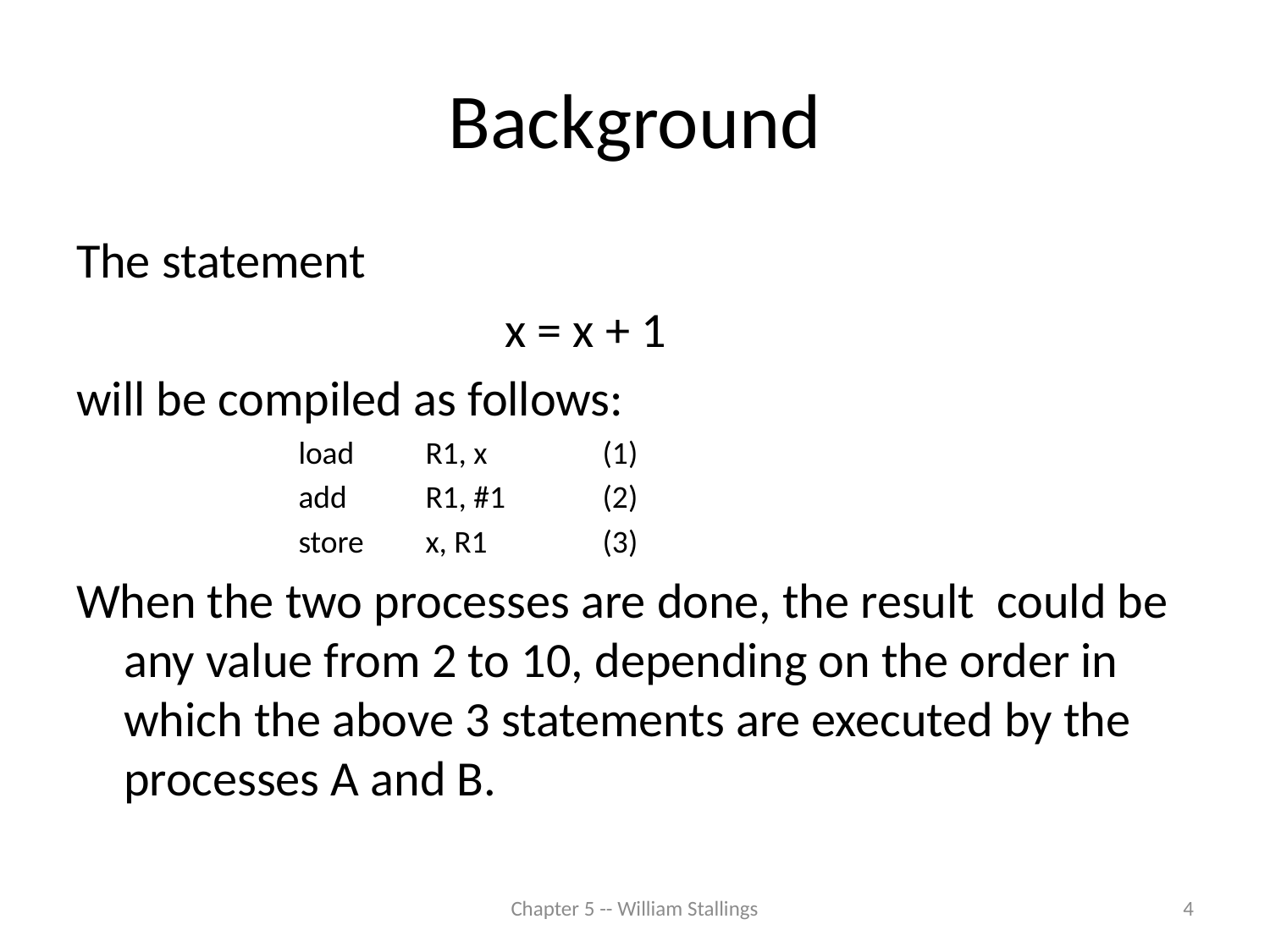

# Background
The statement
				x = x + 1
will be compiled as follows:
	load	R1, x	       (1)
	add	R1, #1	       (2)
	store	x, R1	       (3)
When the two processes are done, the result  could be any value from 2 to 10, depending on the order in which the above 3 statements are executed by the processes A and B.

Chapter 5 -- William Stallings
4